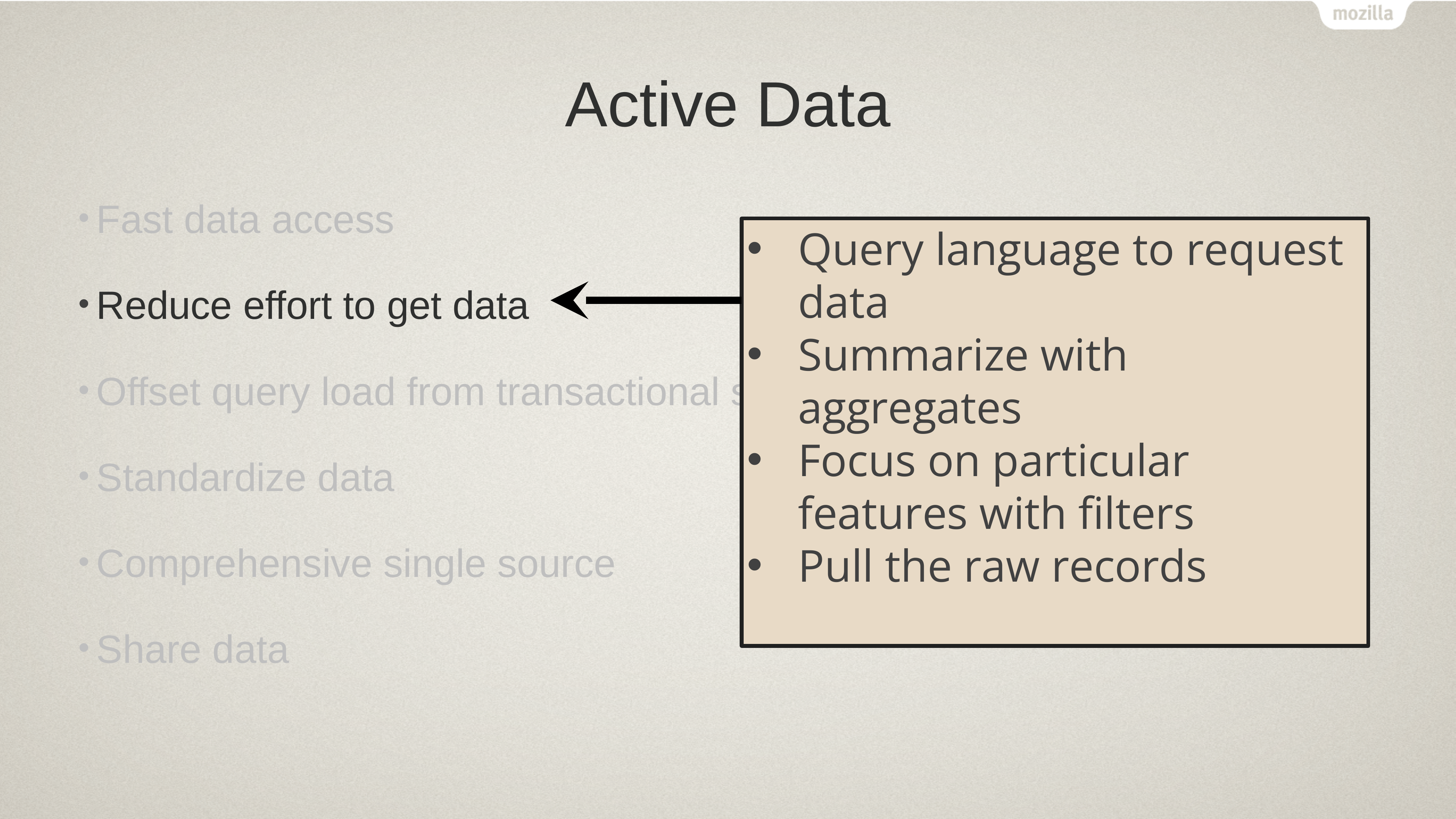

# Active Data
Fast data access
Reduce effort to get data
Offset query load from transactional systems
Standardize data
Comprehensive single source
Share data
Query language to request data
Summarize with aggregates
Focus on particular features with filters
Pull the raw records